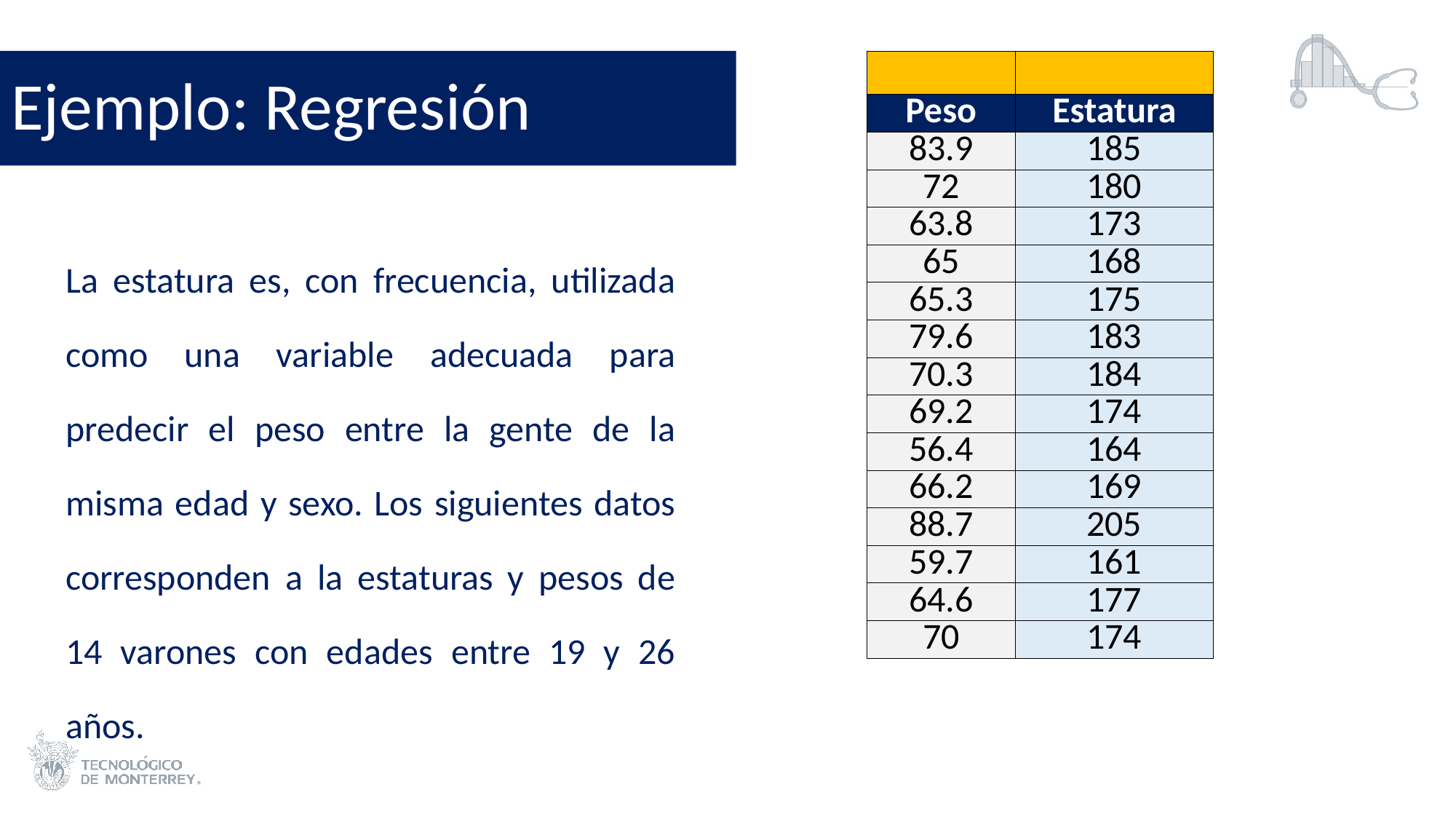

# Ejemplo: Regresión
|  |  |
| --- | --- |
| Peso | Estatura |
| 83.9 | 185 |
| 72 | 180 |
| 63.8 | 173 |
| 65 | 168 |
| 65.3 | 175 |
| 79.6 | 183 |
| 70.3 | 184 |
| 69.2 | 174 |
| 56.4 | 164 |
| 66.2 | 169 |
| 88.7 | 205 |
| 59.7 | 161 |
| 64.6 | 177 |
| 70 | 174 |
La estatura es, con frecuencia, utilizada como una variable adecuada para predecir el peso entre la gente de la misma edad y sexo. Los siguientes datos corresponden a la estaturas y pesos de 14 varones con edades entre 19 y 26 años.